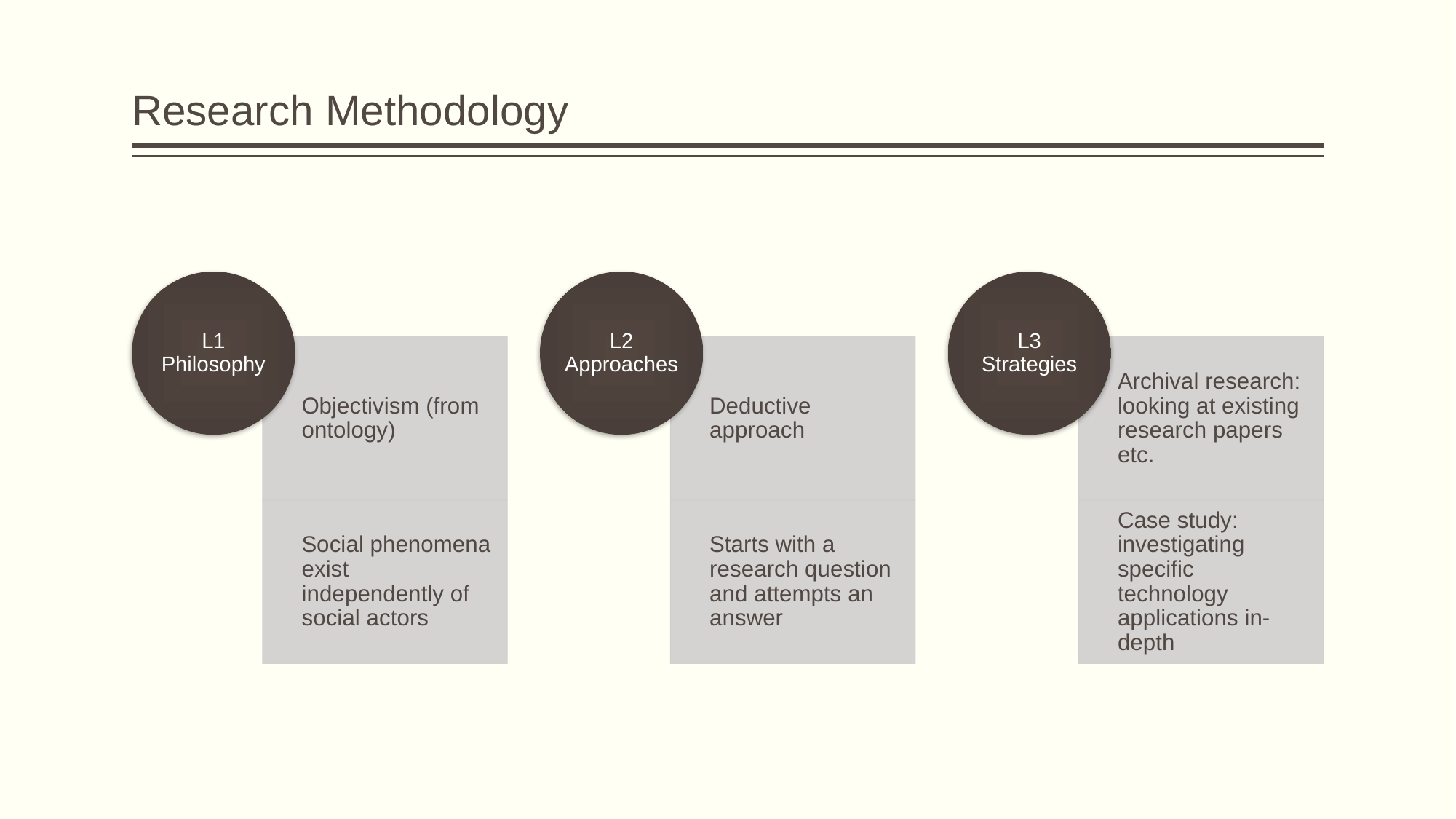

# Research Methodology
Objectivism (from ontology)
Social phenomena exist independently of social actors
L1 Philosophy
Deductive approach
Starts with a research question and attempts an answer
L2 Approaches
Archival research: looking at existing research papers etc.
Case study: investigating specific technology applications in-depth
L3 Strategies